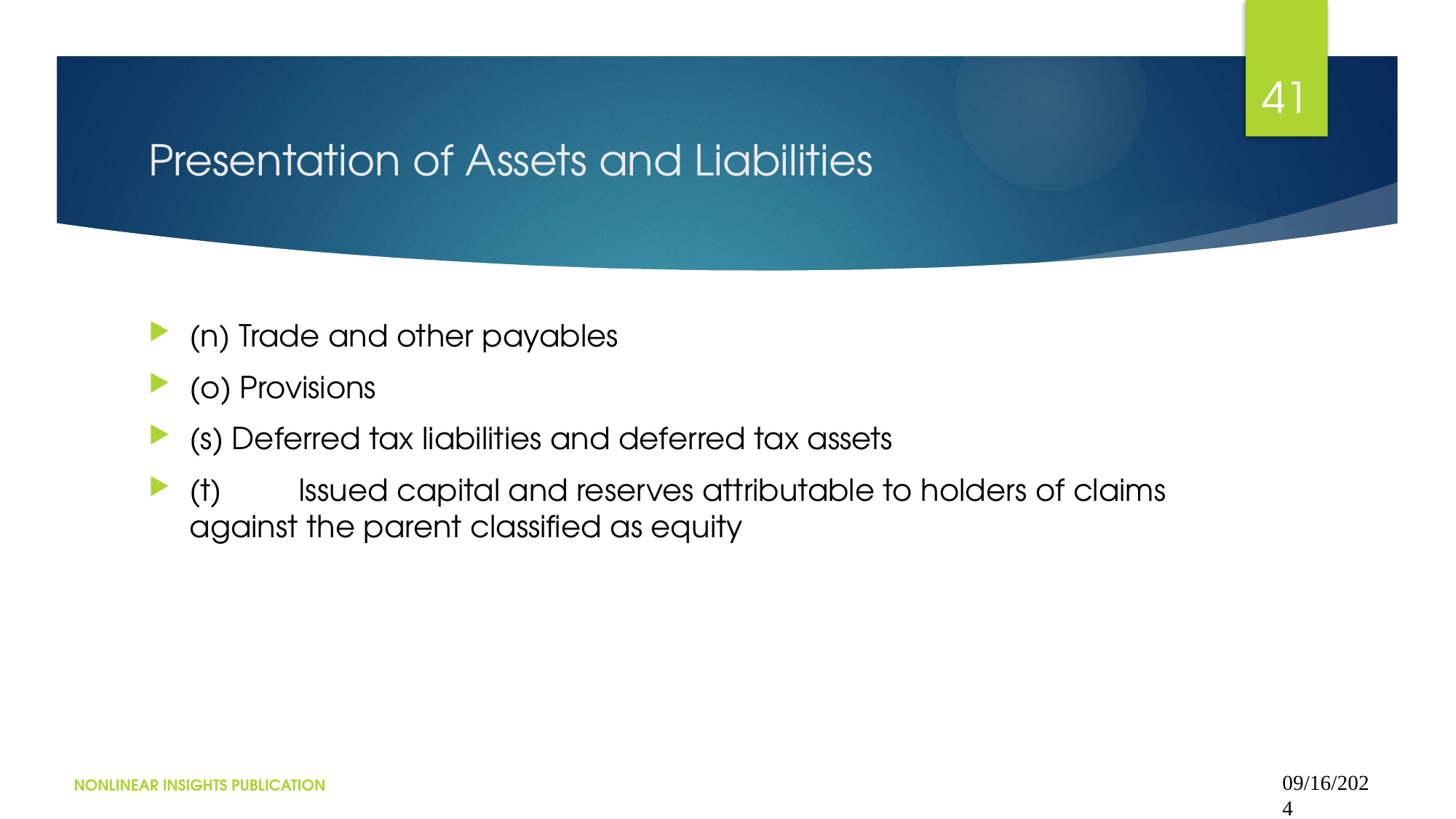

41
# Presentation of Assets and Liabilities
(n) Trade and other payables
(o) Provisions
(s) Deferred tax liabilities and deferred tax assets
(t)	Issued capital and reserves attributable to holders of claims against the parent classified as equity

NONLINEAR INSIGHTS PUBLICATION
09/16/2024